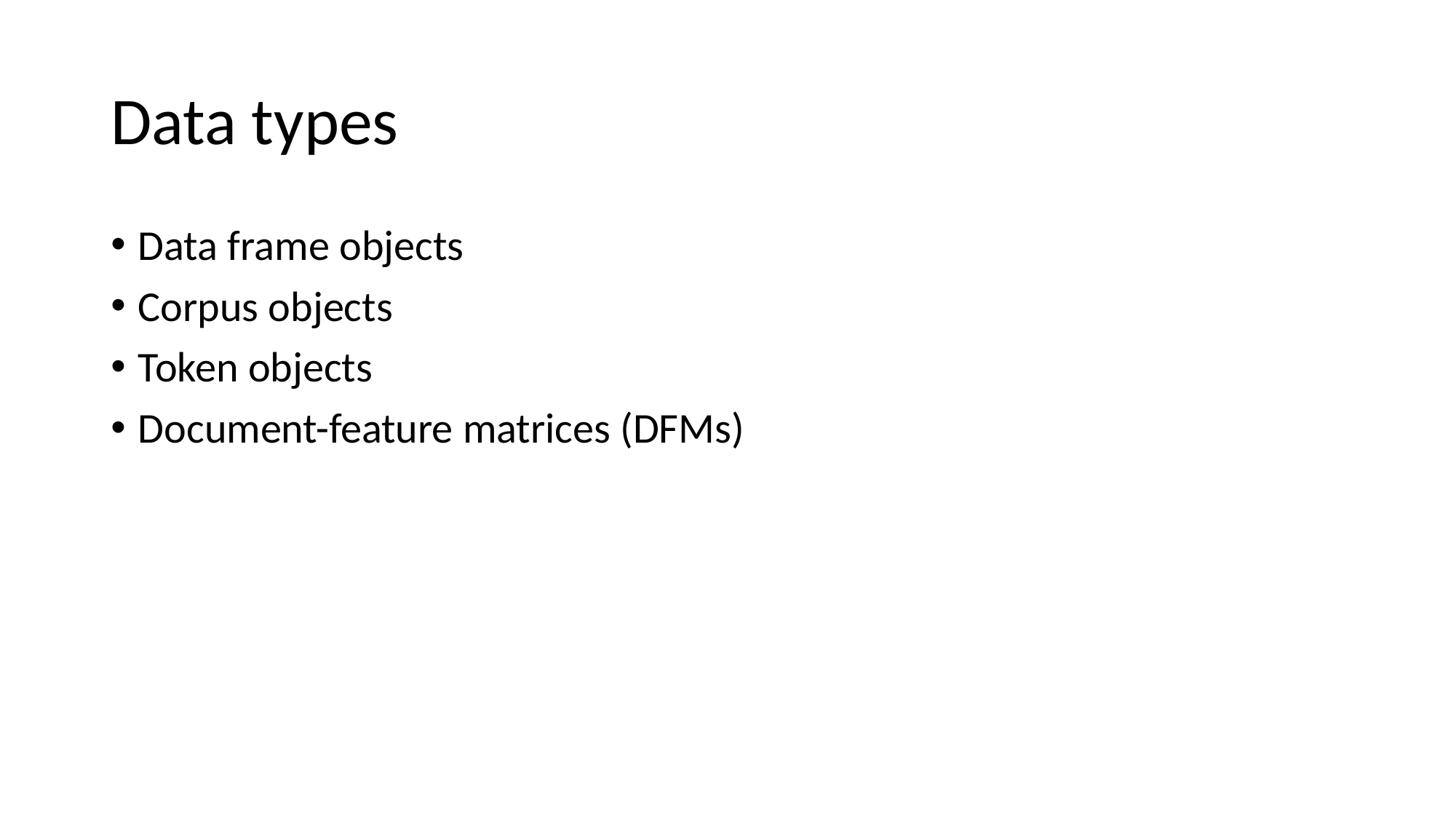

# Data types
Data frame objects
Corpus objects
Token objects
Document-feature matrices (DFMs)